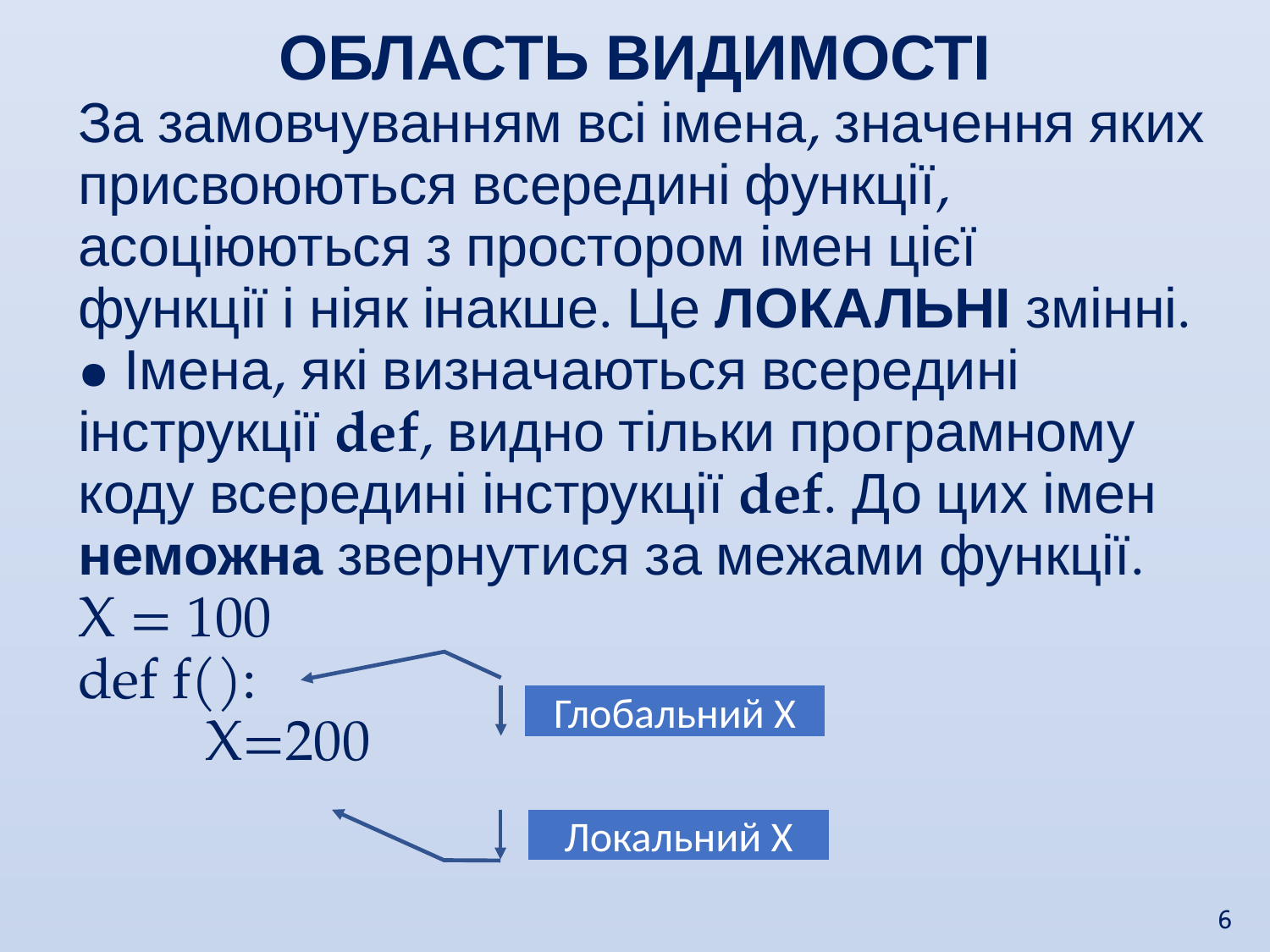

ОБЛАСТЬ ВИДИМОСТІ
За замовчуванням всі імена, значення яких
присвоюються всередині функції, асоціюються з простором імен цієї
функції і ніяк інакше. Це ЛОКАЛЬНІ змінні.
• Імена, які визначаються всередині інструкції def, видно тільки програмному
коду всередині інструкції def. До цих імен неможна звернутися за межами функції.
X = 100
def f():
	X=200

Глобальний Х
Локальний Х
6